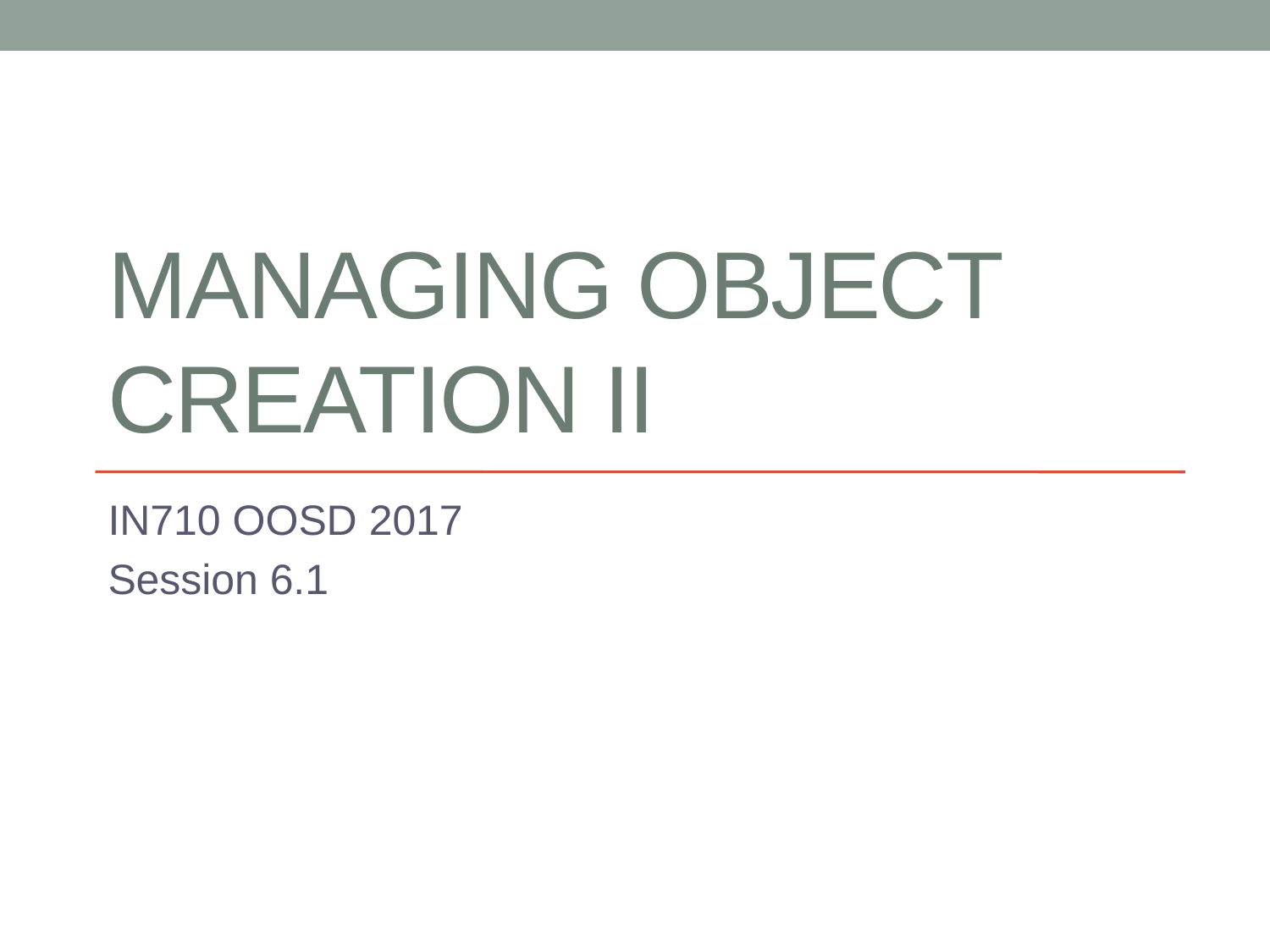

# Managing Object Creation II
IN710 OOSD 2017
Session 6.1